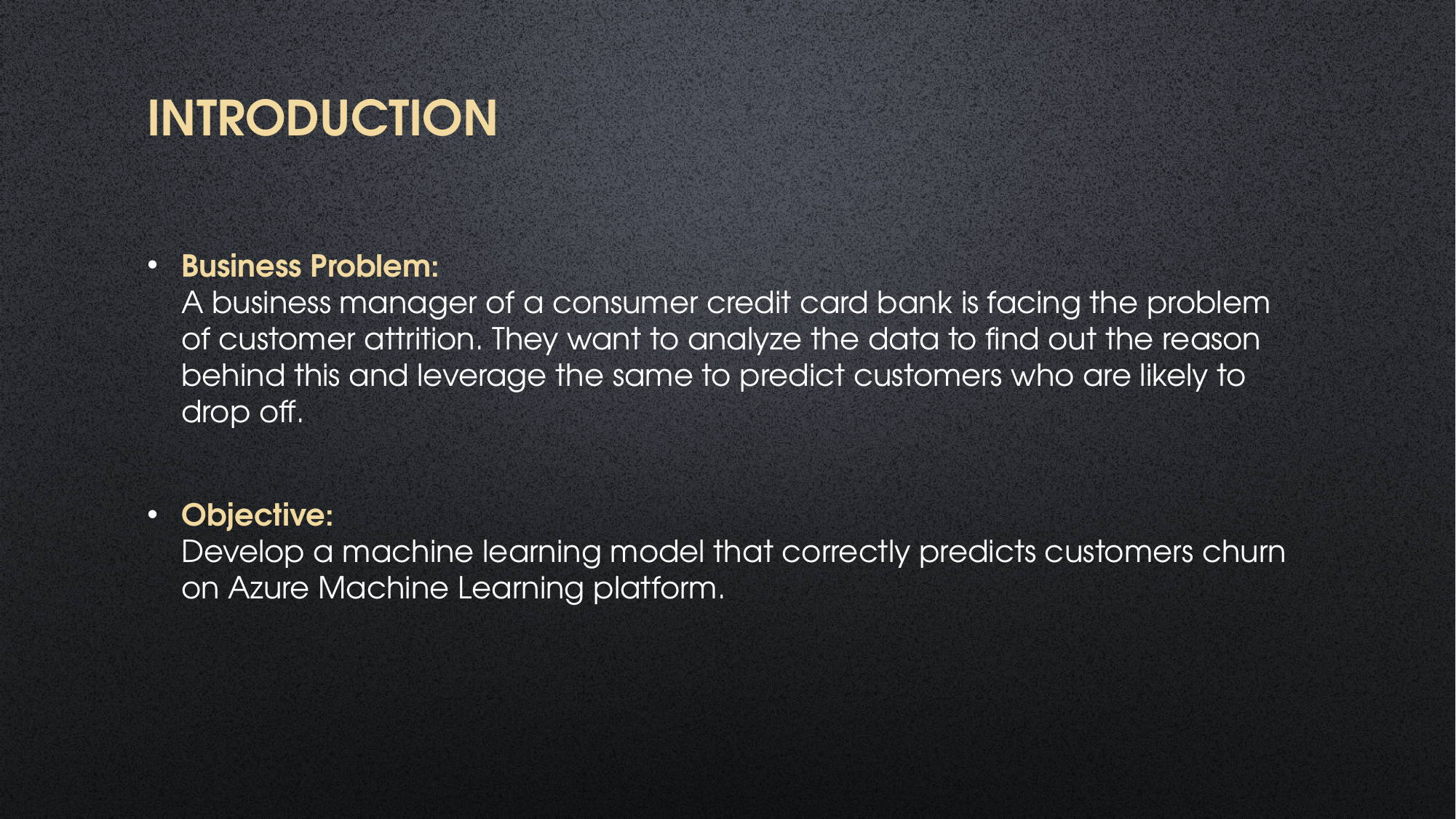

# Introduction
Business Problem:
A business manager of a consumer credit card bank is facing the problem of customer attrition. They want to analyze the data to find out the reason behind this and leverage the same to predict customers who are likely to drop off.

Objective:
Develop a machine learning model that correctly predicts customers churn on Azure Machine Learning platform.